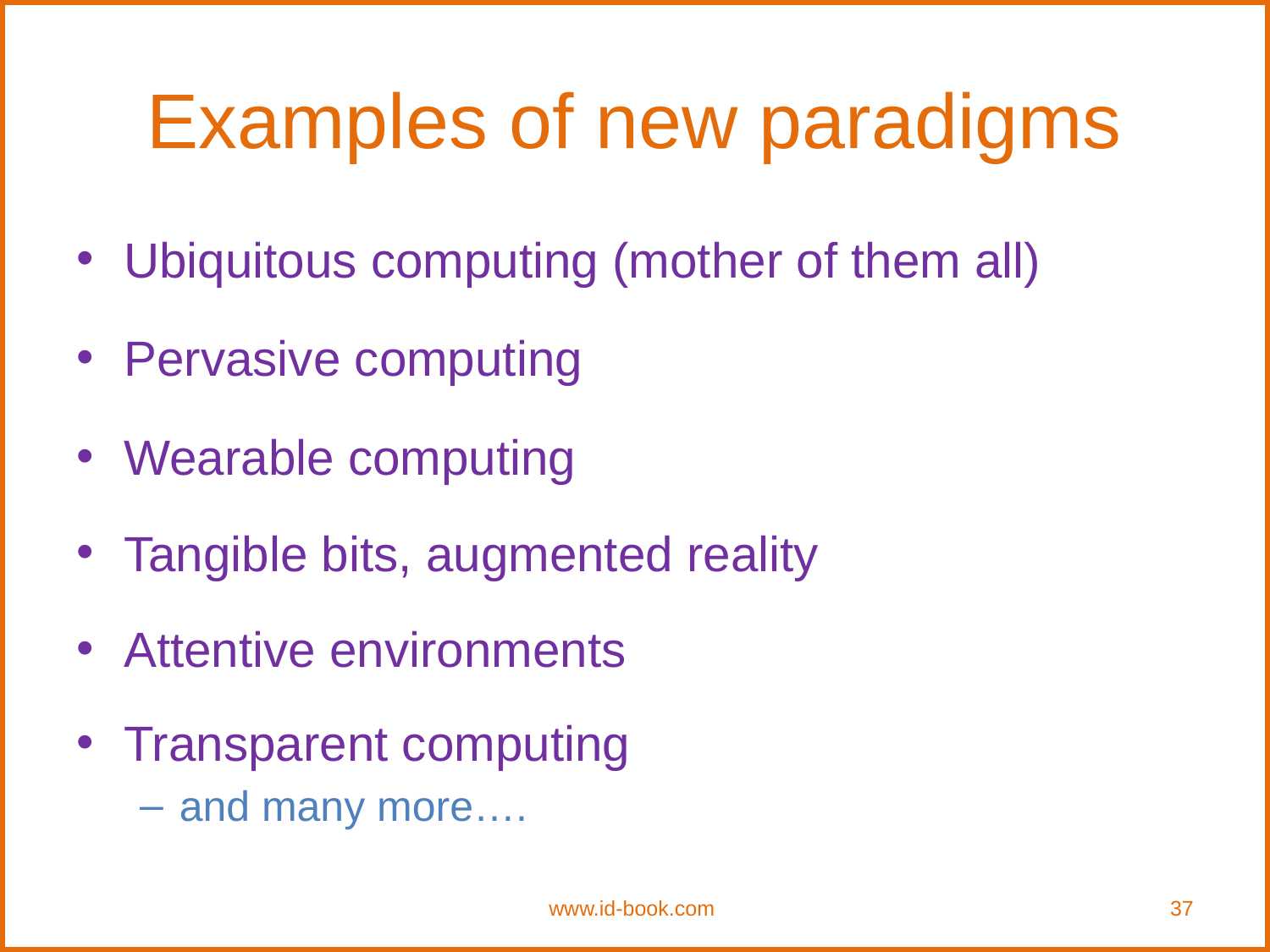

Examples of new paradigms
Ubiquitous computing (mother of them all)

Pervasive computing

Wearable computing

Tangible bits, augmented reality

Attentive environments

Transparent computing
and many more….
www.id-book.com
37